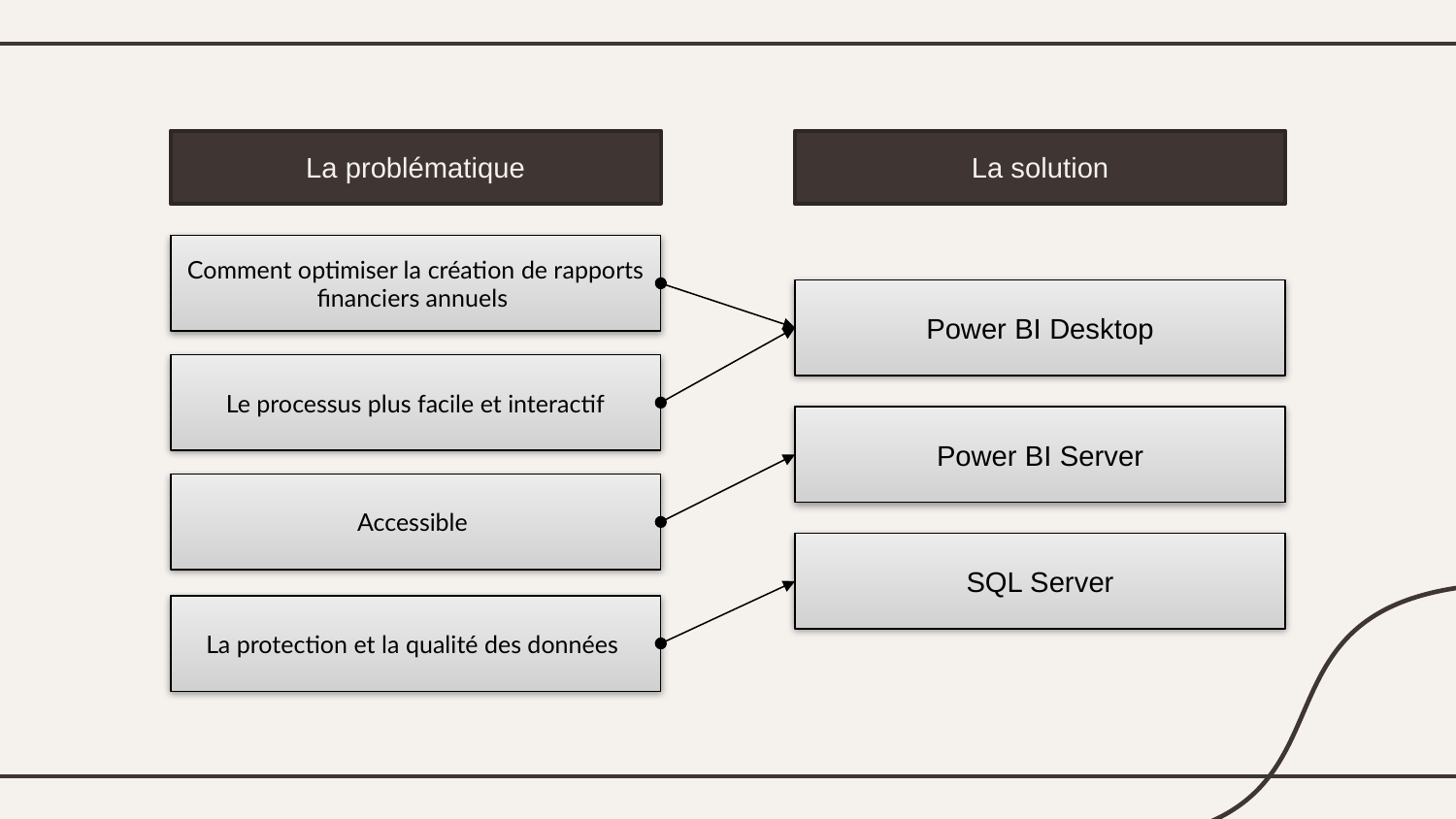

La problématique
La solution
Comment optimiser la création de rapports financiers annuels
Power BI Desktop
Le processus plus facile et interactif
Power BI Server
Accessible
SQL Server
La protection et la qualité des données